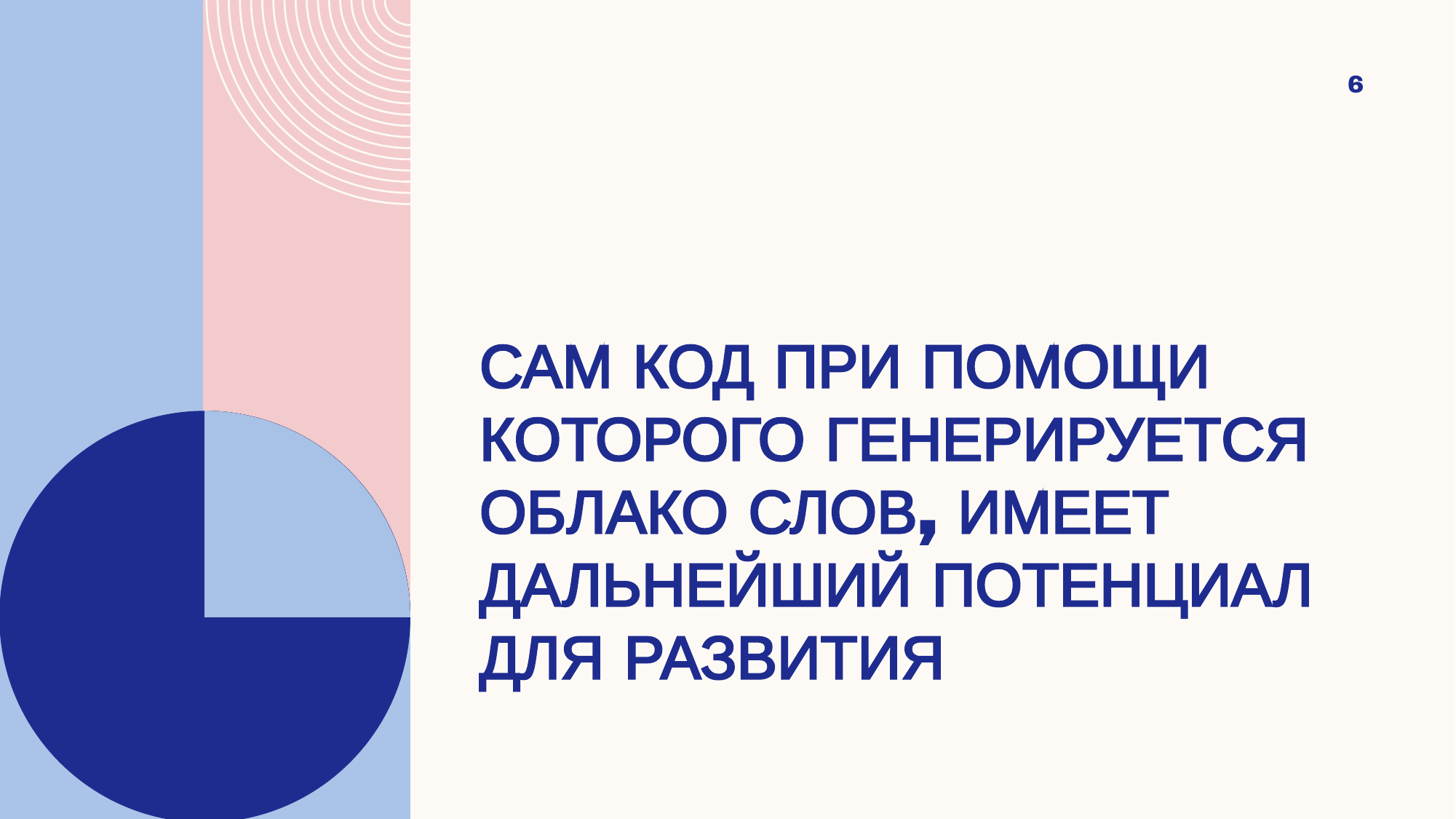

# Сам код при помощи которого генерируется облако слов, имеет дальнейший потенциал для развития
6